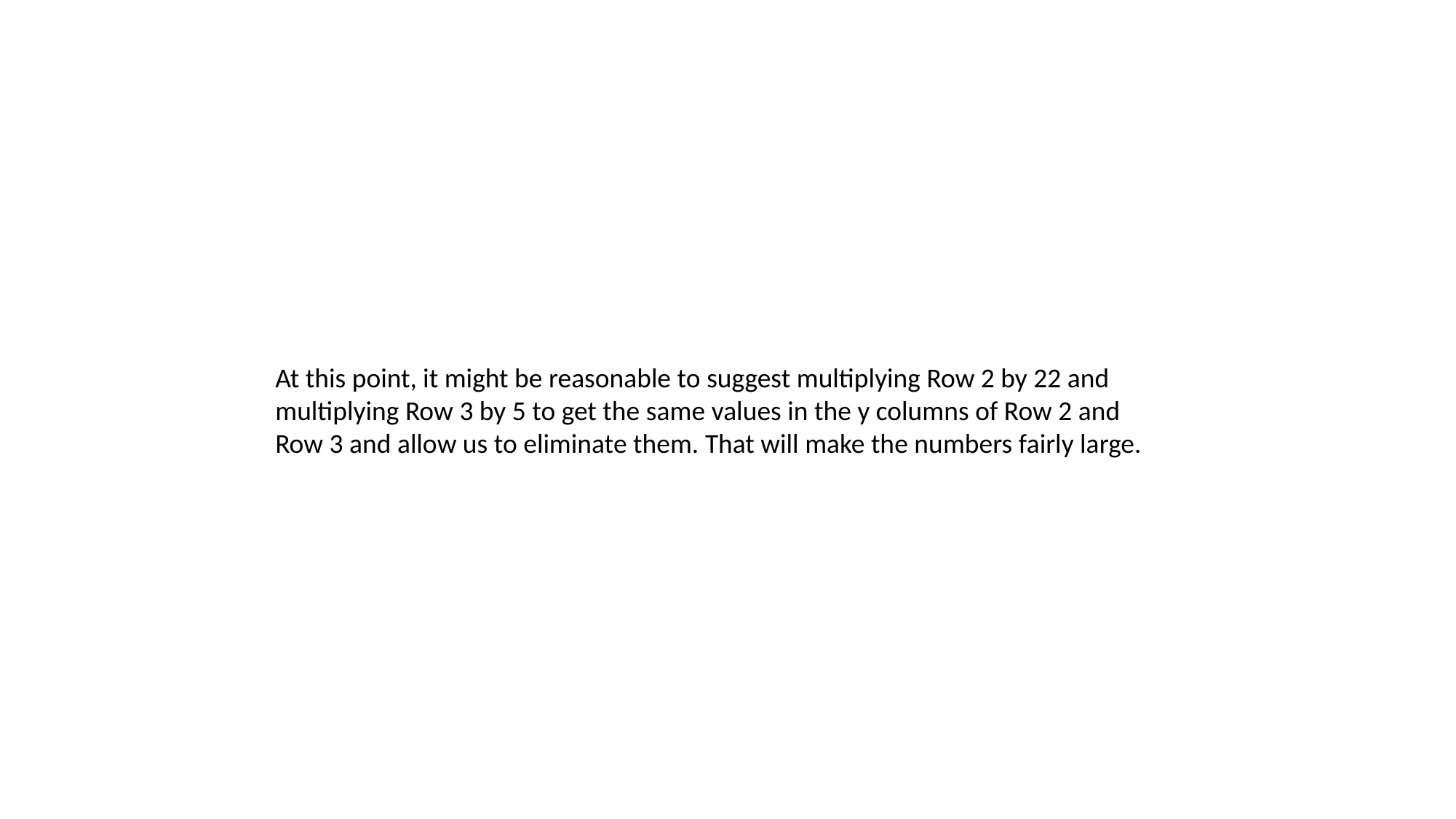

#

At this point, it might be reasonable to suggest multiplying Row 2 by 22 and multiplying Row 3 by 5 to get the same values in the y columns of Row 2 and Row 3 and allow us to eliminate them. That will make the numbers fairly large.